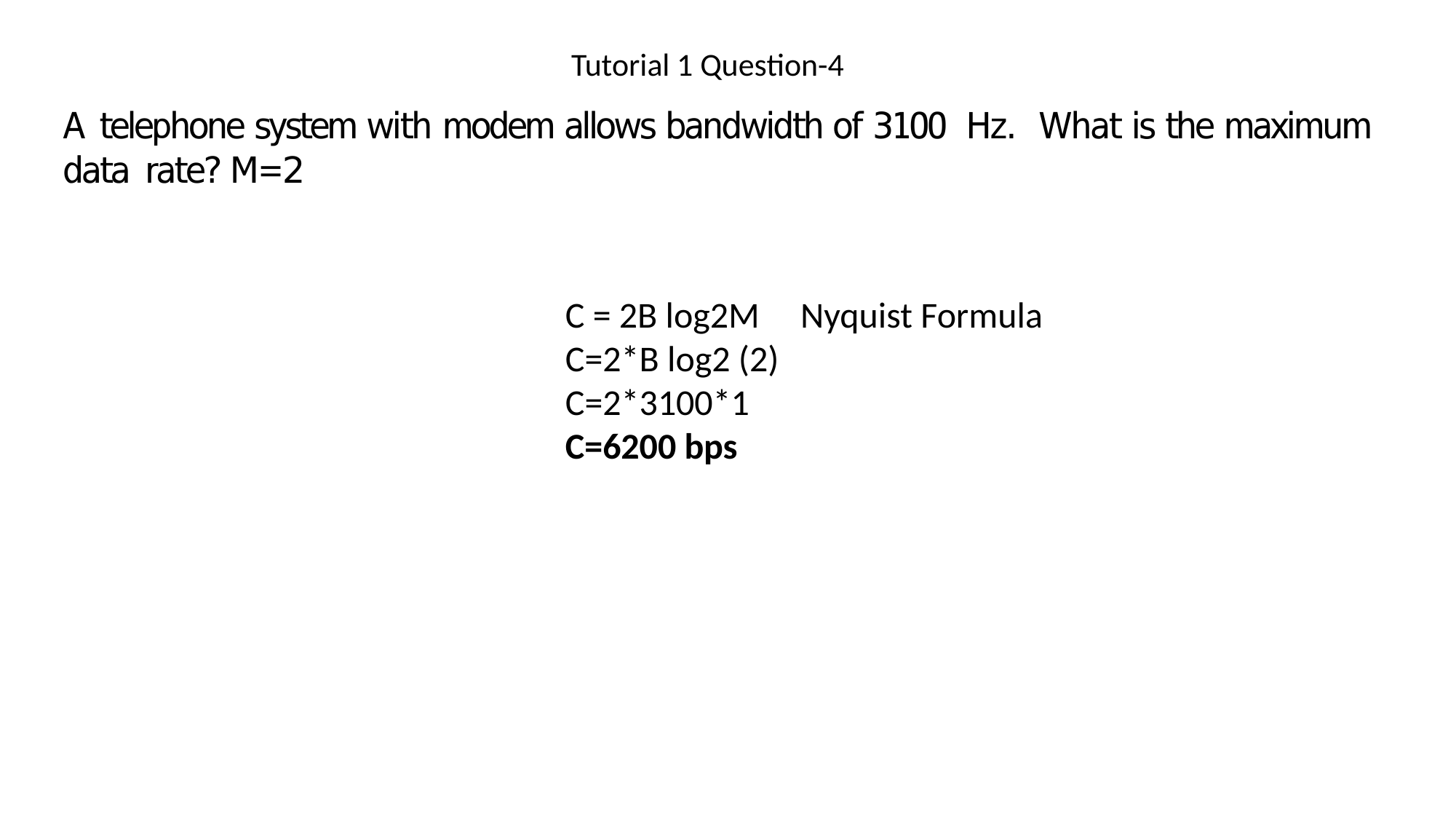

Tutorial 1 Question-4
A telephone system with modem allows bandwidth of 3100  Hz.  What is the maximum data rate? M=2
C = 2B log2M     Nyquist Formula
C=2*B log2 (2)
C=2*3100*1
C=6200 bps